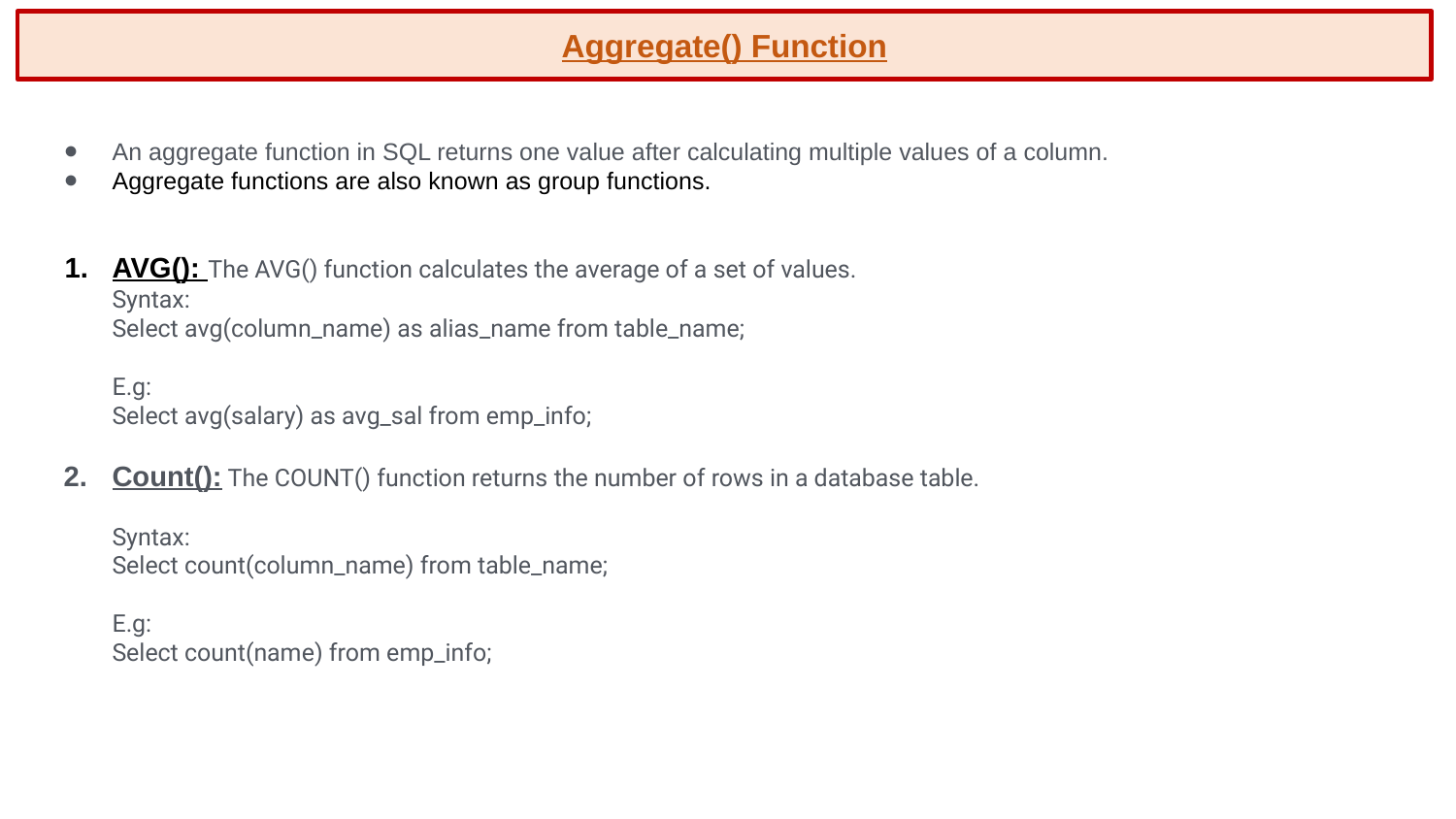

Aggregate() Function
An aggregate function in SQL returns one value after calculating multiple values of a column.
Aggregate functions are also known as group functions.

AVG(): The AVG() function calculates the average of a set of values.
            Syntax:
            Select avg(column_name) as alias_name from table_name;

            E.g:
            Select avg(salary) as avg_sal from emp_info;

Count(): The COUNT() function returns the number of rows in a database table.

Syntax:
Select count(column_name) from table_name;

E.g:
Select count(name) from emp_info;